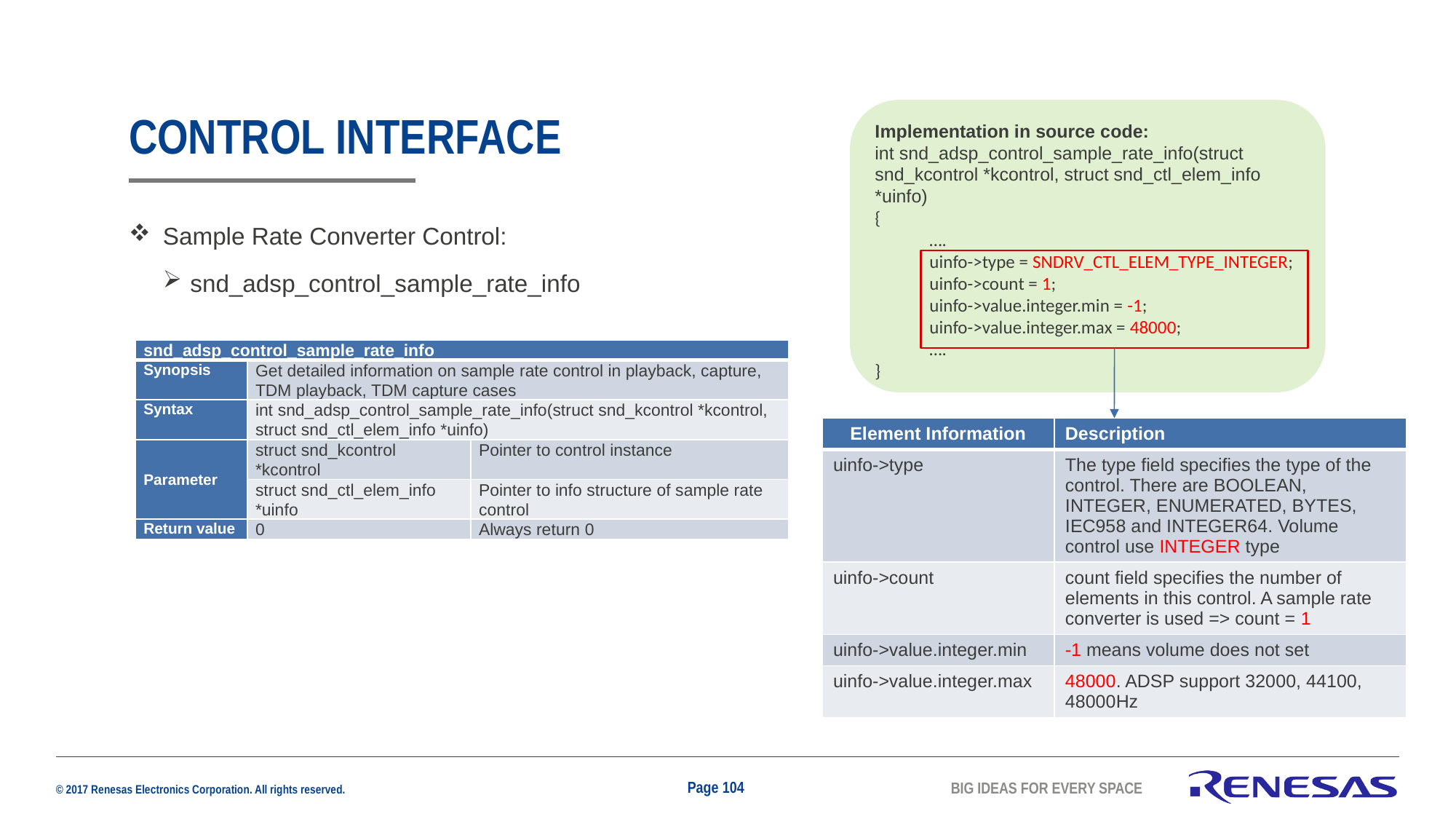

Implementation in source code:
int snd_adsp_control_sample_rate_info(struct snd_kcontrol *kcontrol, struct snd_ctl_elem_info *uinfo)
{
….
uinfo->type = SNDRV_CTL_ELEM_TYPE_INTEGER;
uinfo->count = 1;
uinfo->value.integer.min = -1;
uinfo->value.integer.max = 48000;
….
}

# CONTROL INTERFACE
Sample Rate Converter Control:
snd_adsp_control_sample_rate_info
| snd\_adsp\_control\_sample\_rate\_info |  |  |
| --- | --- | --- |
| Synopsis | Get detailed information on sample rate control in playback, capture, TDM playback, TDM capture cases |  |
| Syntax | int snd\_adsp\_control\_sample\_rate\_info(struct snd\_kcontrol \*kcontrol, struct snd\_ctl\_elem\_info \*uinfo) |  |
| Parameter | struct snd\_kcontrol \*kcontrol | Pointer to control instance |
|  | struct snd\_ctl\_elem\_info \*uinfo | Pointer to info structure of sample rate control |
| Return value | 0 | Always return 0 |
| Element Information | Description |
| --- | --- |
| uinfo->type | The type field specifies the type of the control. There are BOOLEAN, INTEGER, ENUMERATED, BYTES, IEC958 and INTEGER64. Volume control use INTEGER type |
| uinfo->count | count field specifies the number of elements in this control. A sample rate converter is used => count = 1 |
| uinfo->value.integer.min | -1 means volume does not set |
| uinfo->value.integer.max | 48000. ADSP support 32000, 44100, 48000Hz |
Page 104